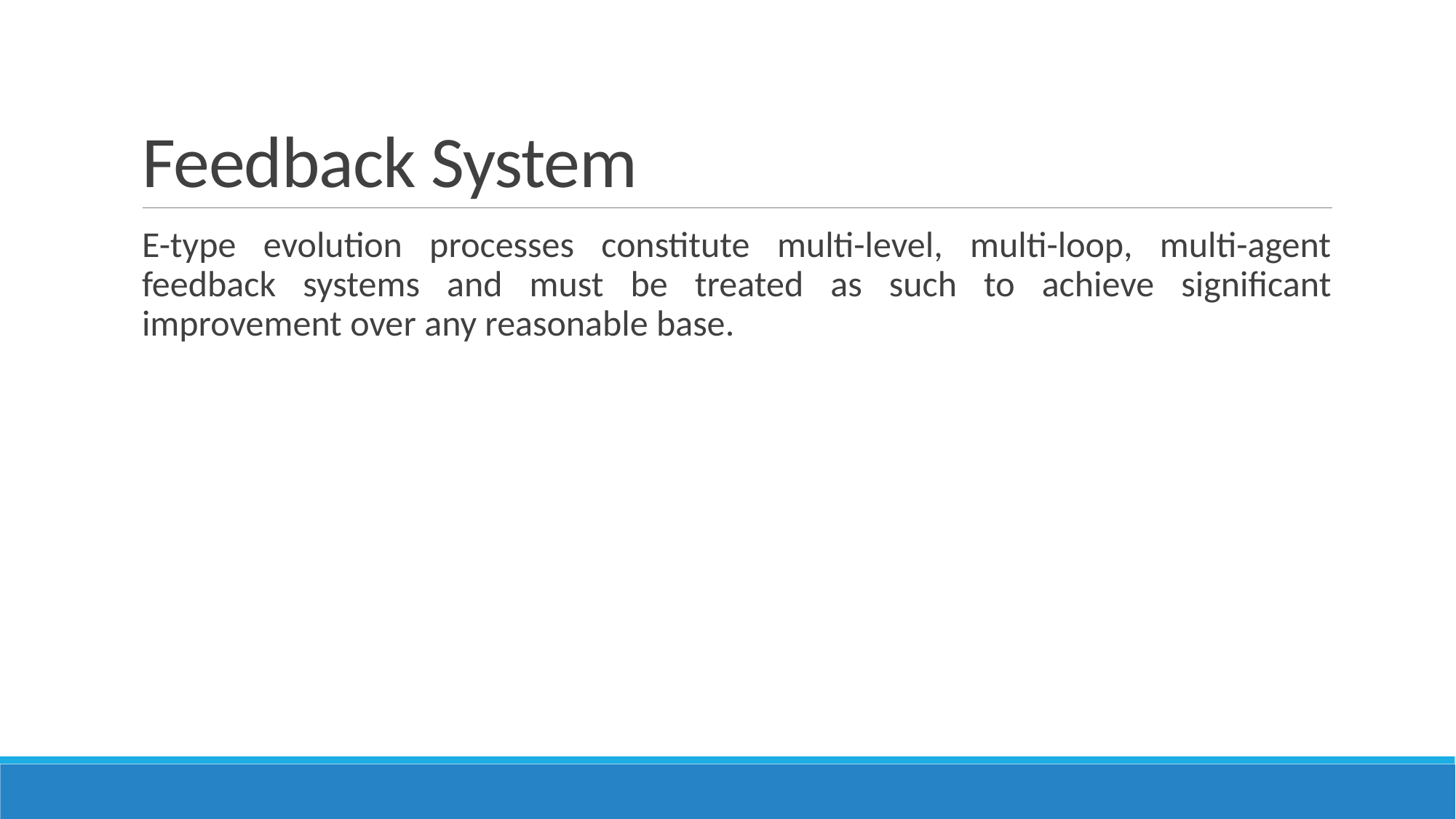

# Feedback System
E-type evolution processes constitute multi-level, multi-loop, multi-agent feedback systems and must be treated as such to achieve significant improvement over any reasonable base.